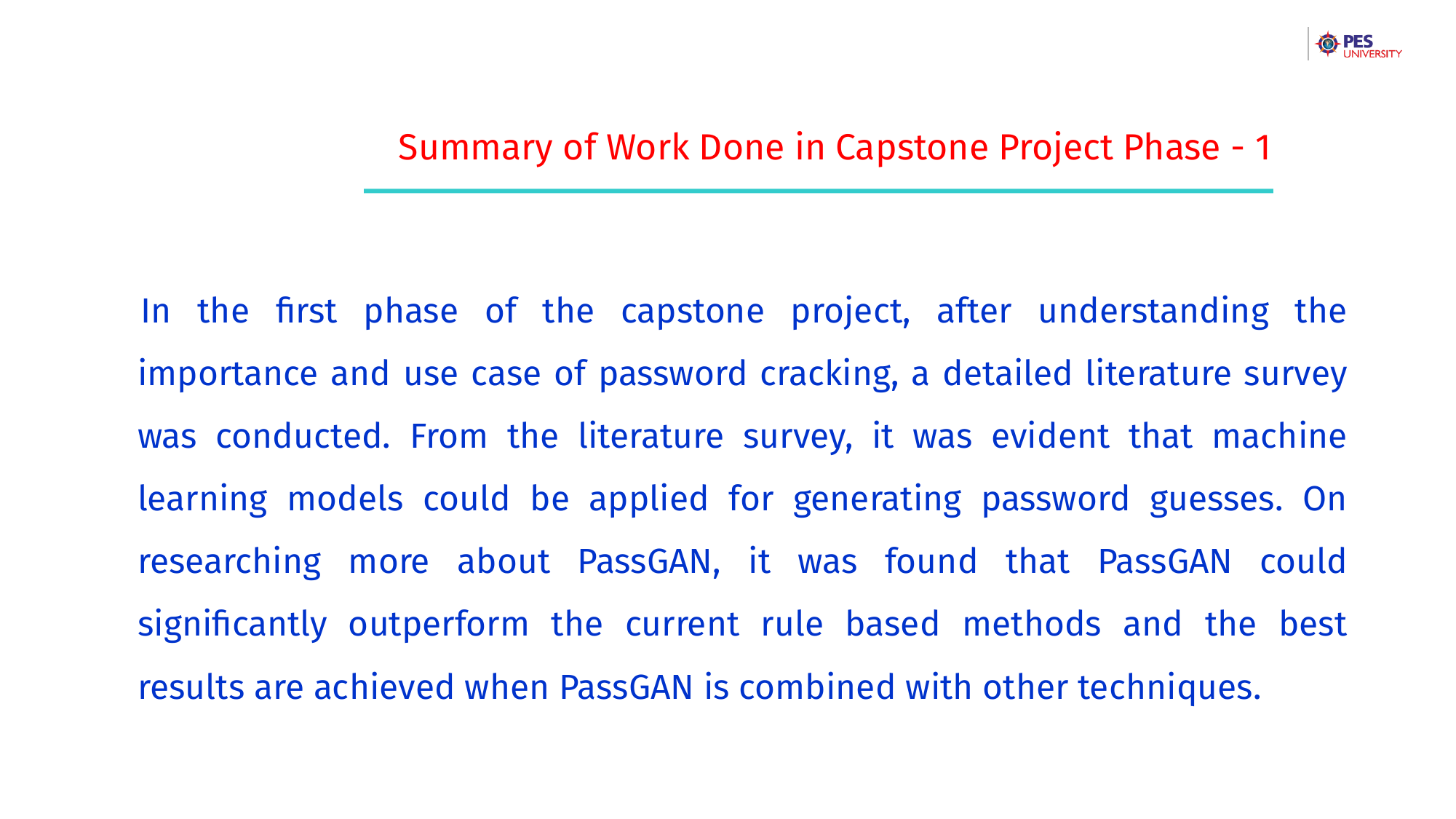

Summary of Work Done in Capstone Project Phase - 1

 In the first phase of the capstone project, after understanding the importance and use case of password cracking, a detailed literature survey was conducted. From the literature survey, it was evident that machine learning models could be applied for generating password guesses. On researching more about PassGAN, it was found that PassGAN could significantly outperform the current rule based methods and the best results are achieved when PassGAN is combined with other techniques.